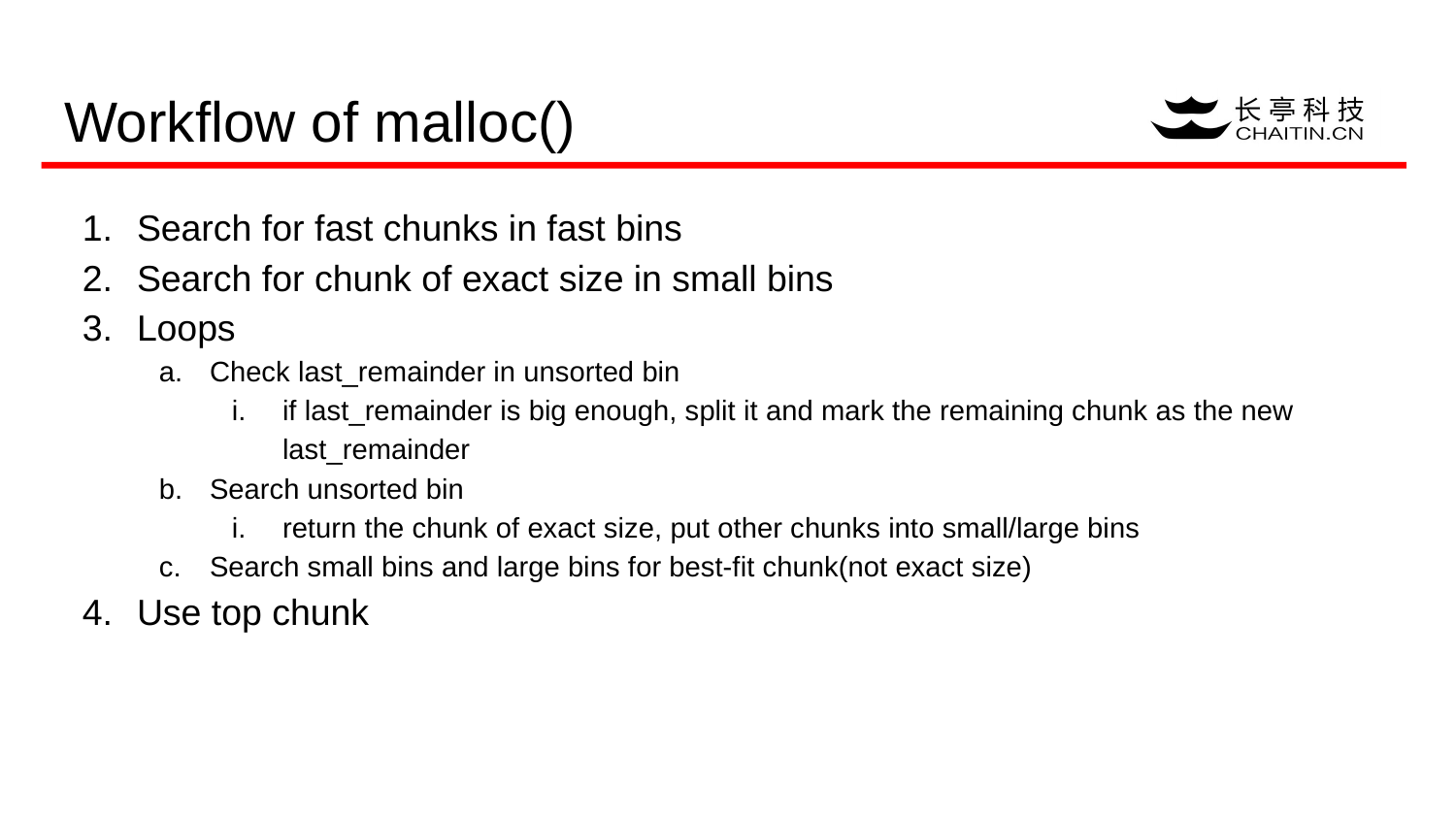

# Workflow of malloc()
Search for fast chunks in fast bins
Search for chunk of exact size in small bins
Loops
Check last_remainder in unsorted bin
if last_remainder is big enough, split it and mark the remaining chunk as the new last_remainder
Search unsorted bin
return the chunk of exact size, put other chunks into small/large bins
Search small bins and large bins for best-fit chunk(not exact size)
Use top chunk